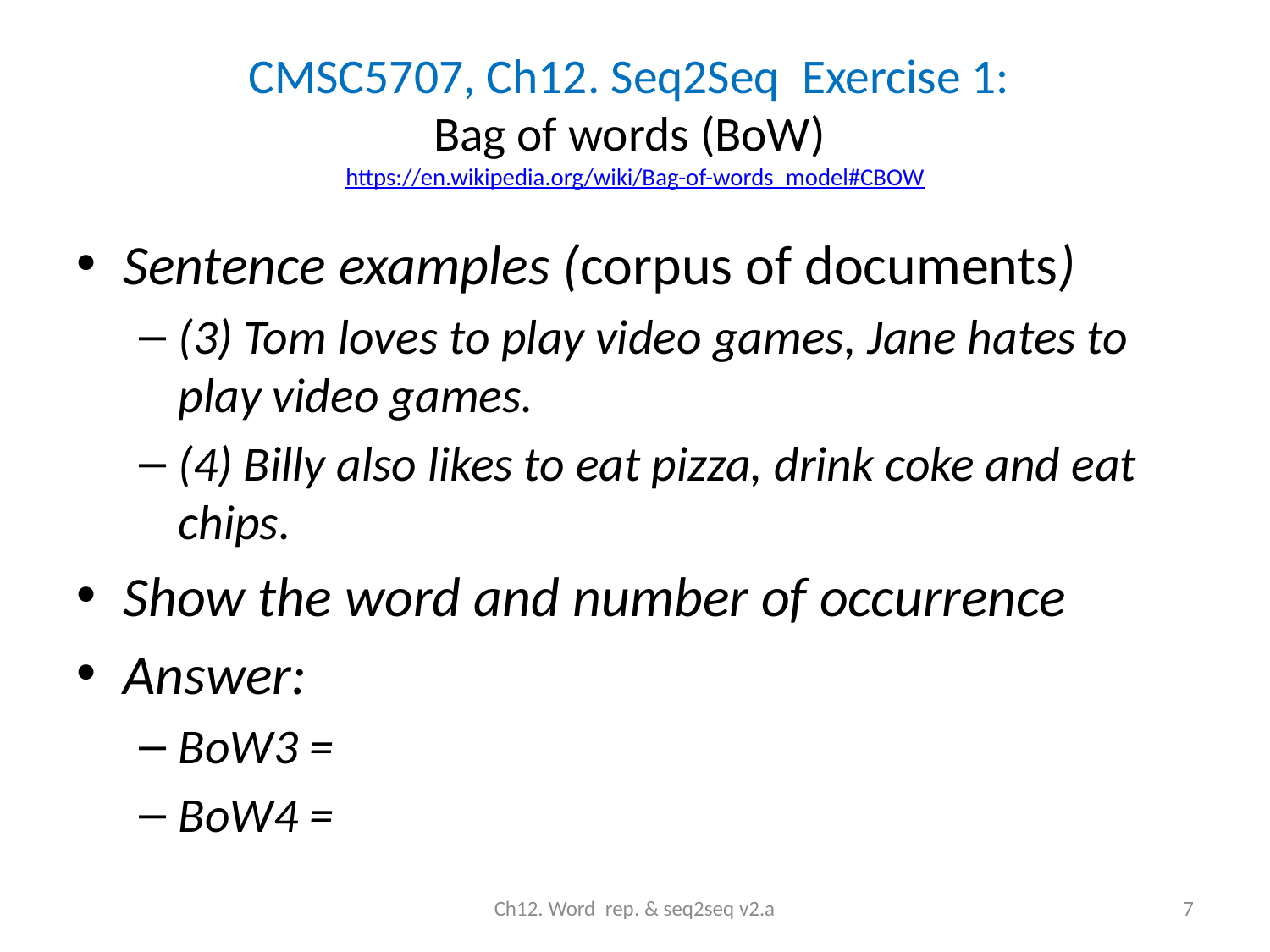

# CMSC5707, Ch12. Seq2Seq  Exercise 1: Bag of words (BoW) https://en.wikipedia.org/wiki/Bag-of-words_model#CBOW
Sentence examples (corpus of documents)
(3) Tom loves to play video games, Jane hates to play video games.
(4) Billy also likes to eat pizza, drink coke and eat chips.
Show the word and number of occurrence
Answer:
BoW3 =
BoW4 =
Ch12. Word  rep. & seq2seq v2.a
7